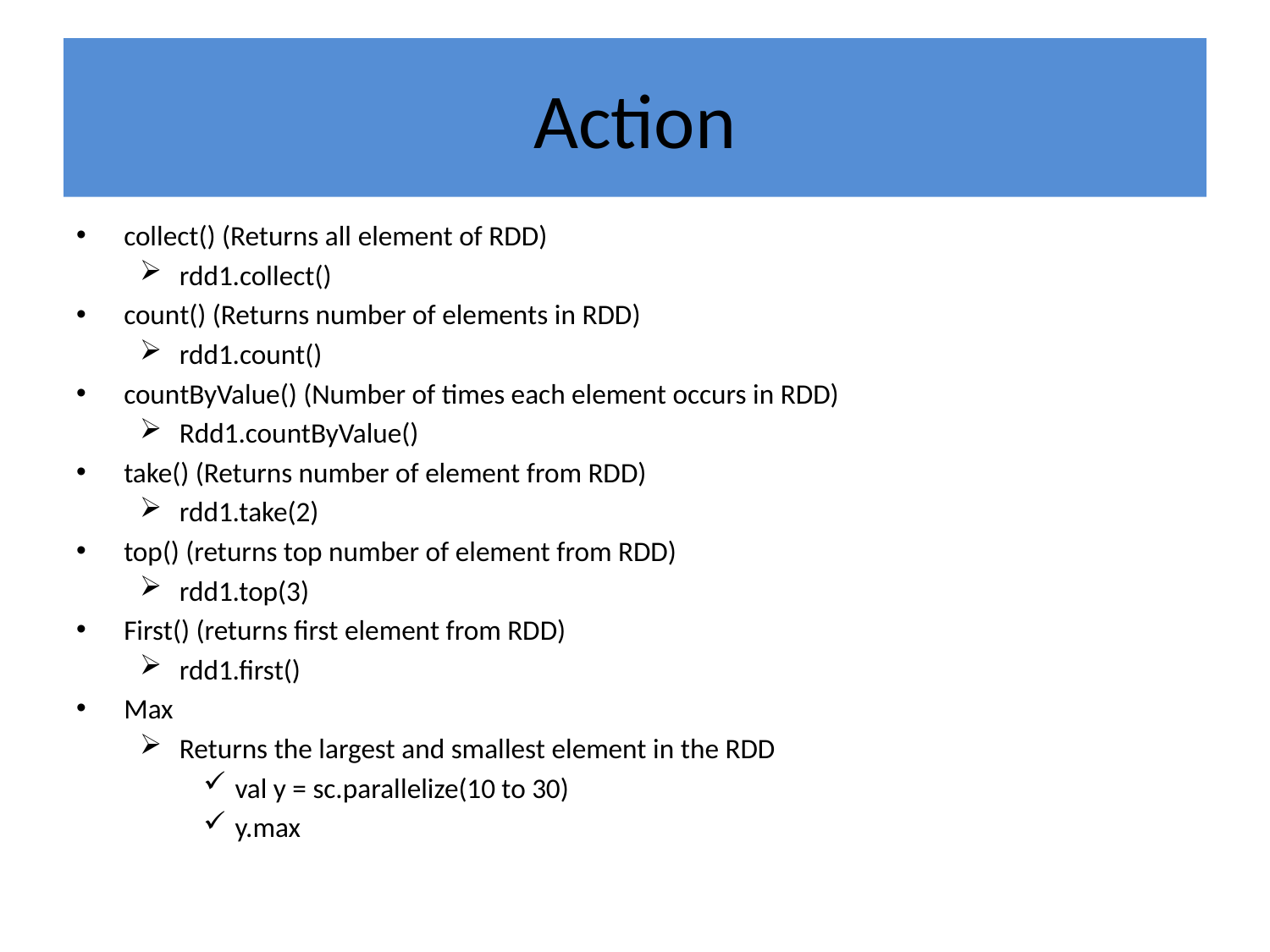

# Action
collect() (Returns all element of RDD)
rdd1.collect()
count() (Returns number of elements in RDD)
rdd1.count()
countByValue() (Number of times each element occurs in RDD)
Rdd1.countByValue()
take() (Returns number of element from RDD)
rdd1.take(2)
top() (returns top number of element from RDD)
rdd1.top(3)
First() (returns first element from RDD)
rdd1.first()
Max
Returns the largest and smallest element in the RDD
val y = sc.parallelize(10 to 30)
y.max